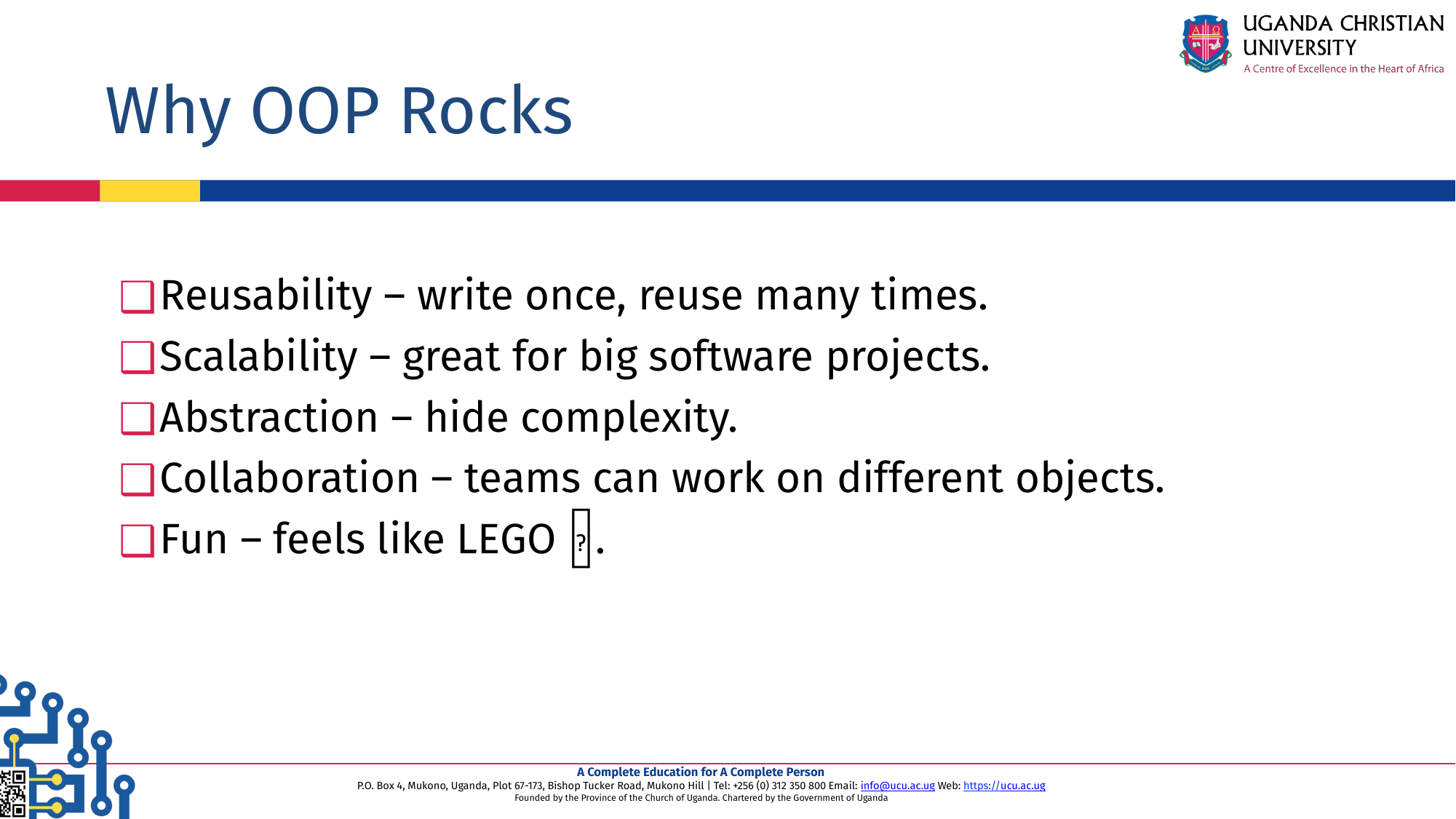

# Why OOP Rocks

Reusability – write once, reuse many times.
Scalability – great for big software projects.
Abstraction – hide complexity.
Collaboration – teams can work on different objects.
Fun – feels like LEGO 🧱.